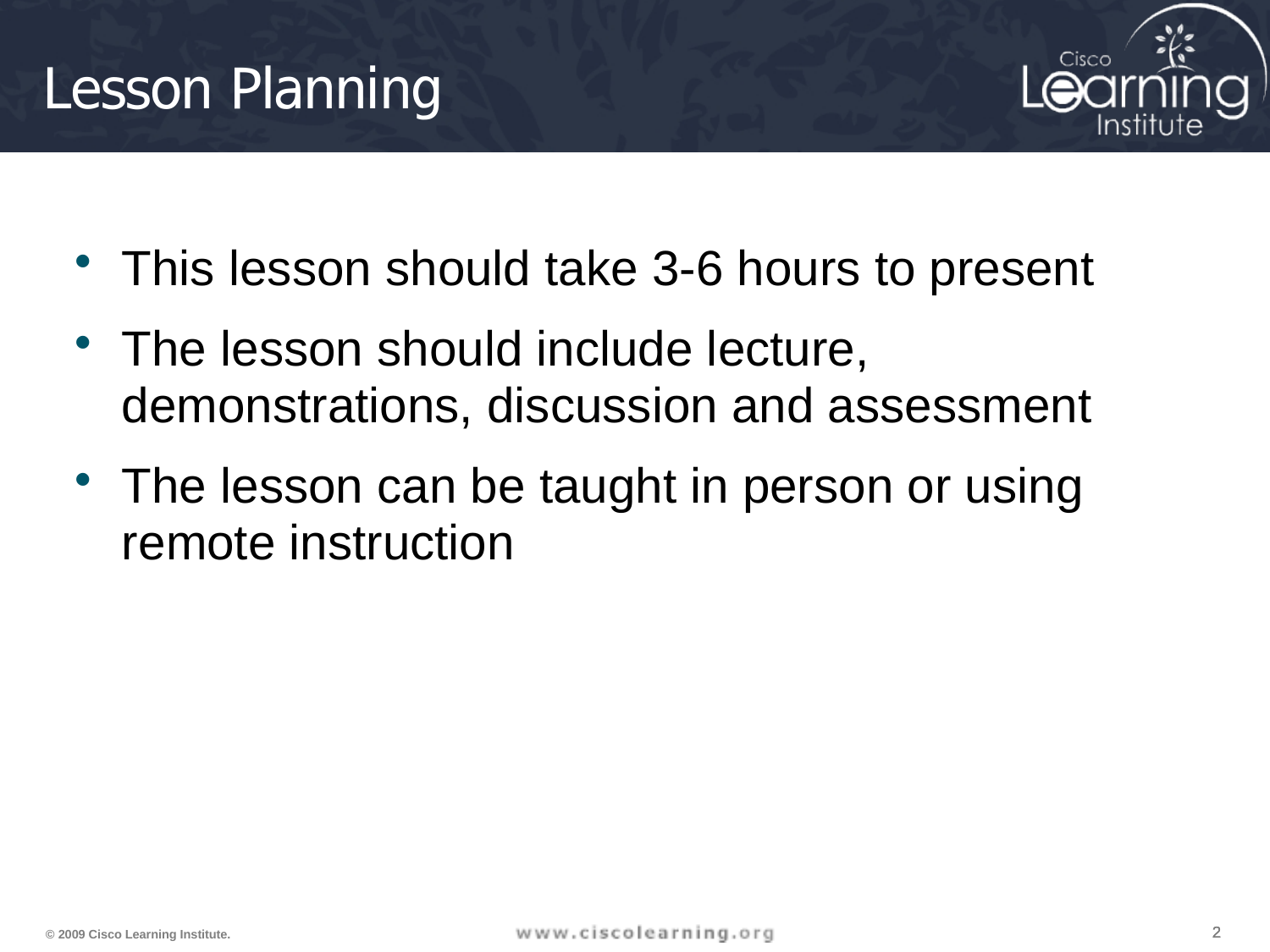

This lesson should take 3-6 hours to present
The lesson should include lecture, demonstrations, discussion and assessment
The lesson can be taught in person or using remote instruction

# Lesson Planning